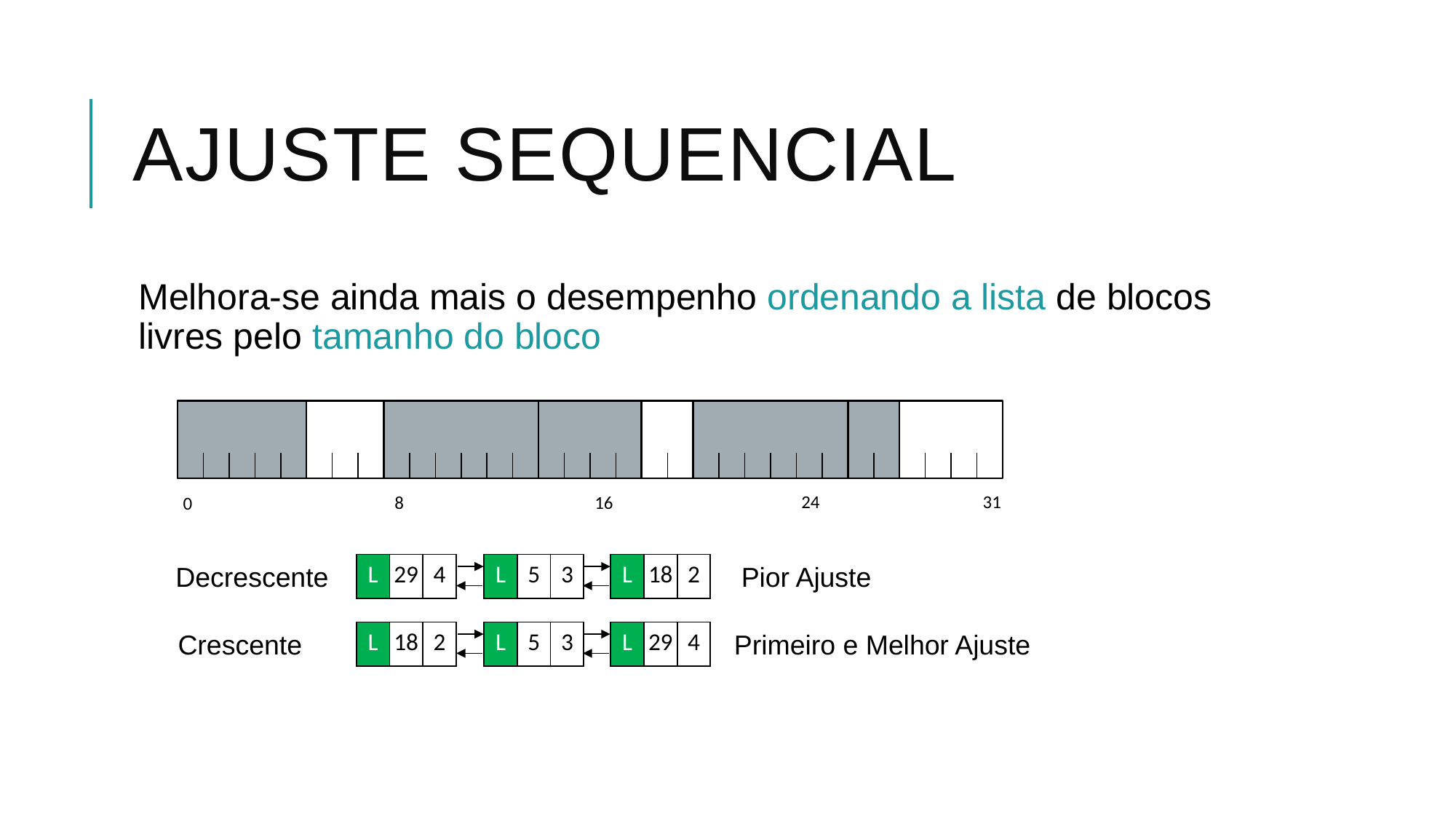

# Ajuste sequencial
Melhora-se ainda mais o desempenho ordenando a lista de blocos livres pelo tamanho do bloco

24
31
8
16
0
Decrescente
| L | 29 | 4 |
| --- | --- | --- |
| L | 5 | 3 |
| --- | --- | --- |
| L | 18 | 2 |
| --- | --- | --- |
Pior Ajuste
Crescente
| L | 18 | 2 |
| --- | --- | --- |
| L | 5 | 3 |
| --- | --- | --- |
| L | 29 | 4 |
| --- | --- | --- |
Primeiro e Melhor Ajuste